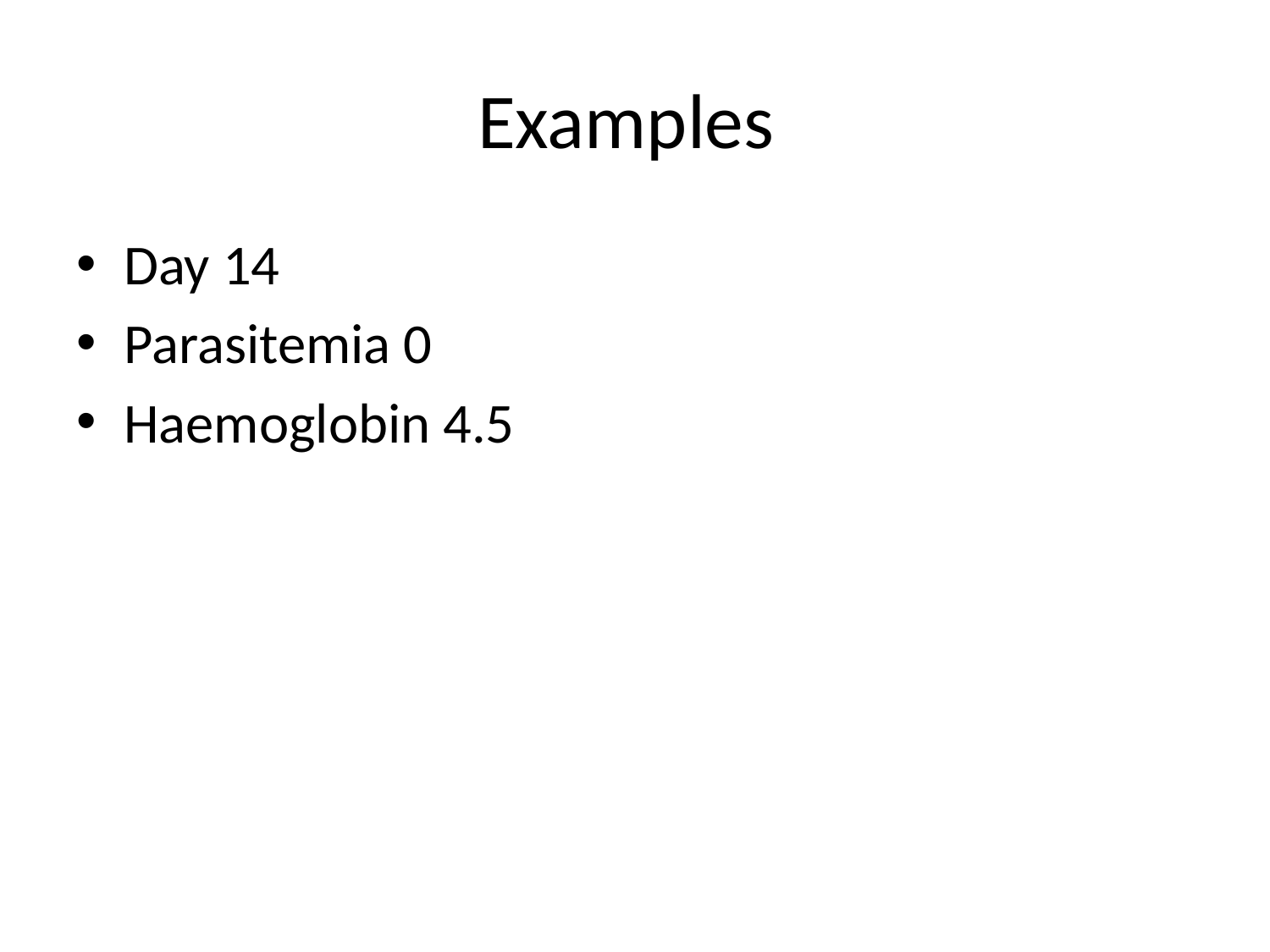

# Examples
Day 14
Parasitemia 0
Haemoglobin 4.5